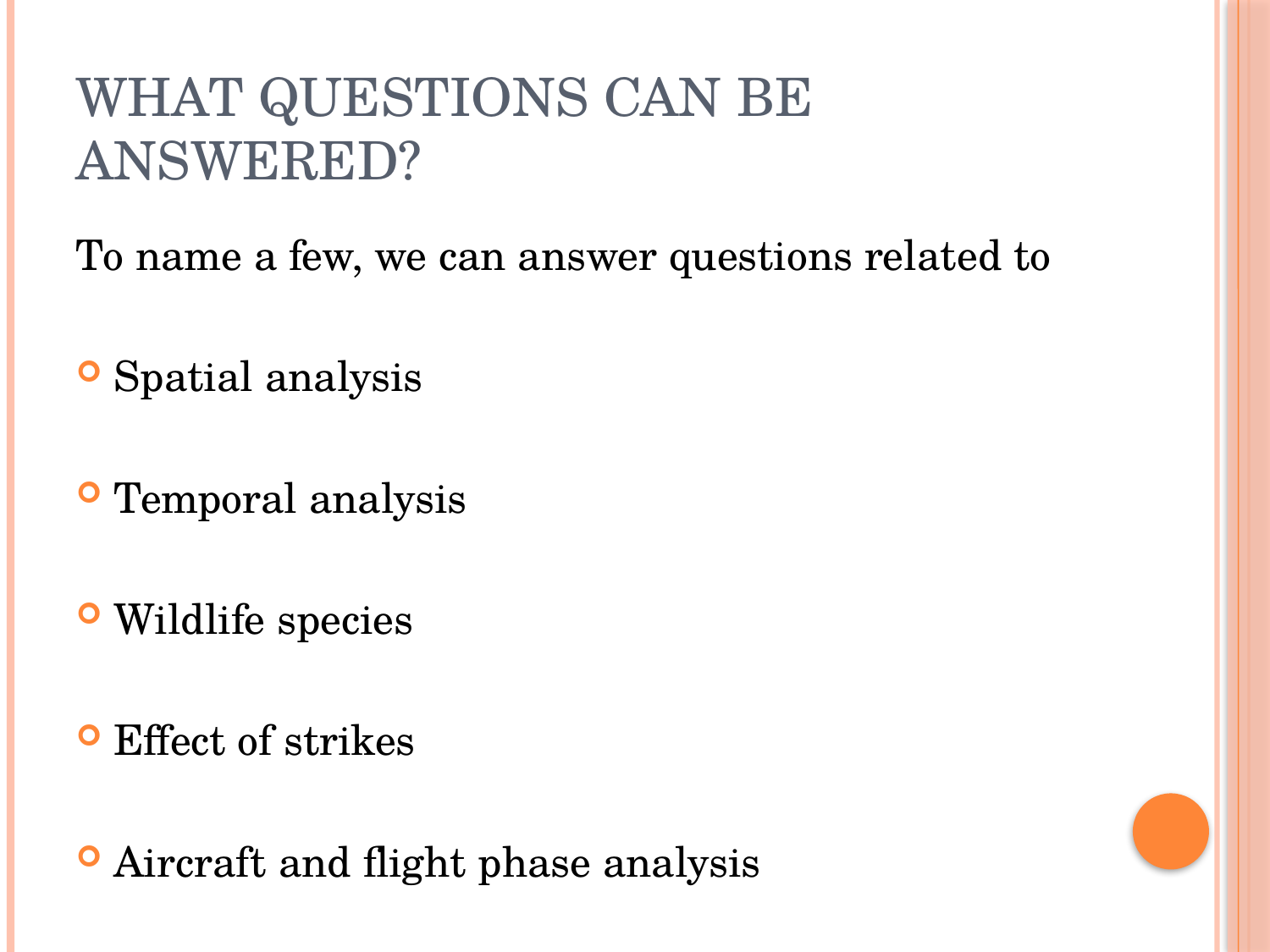

# What Questions can be Answered?
To name a few, we can answer questions related to

Spatial analysis

Temporal analysis

Wildlife species

Effect of strikes

Aircraft and flight phase analysis